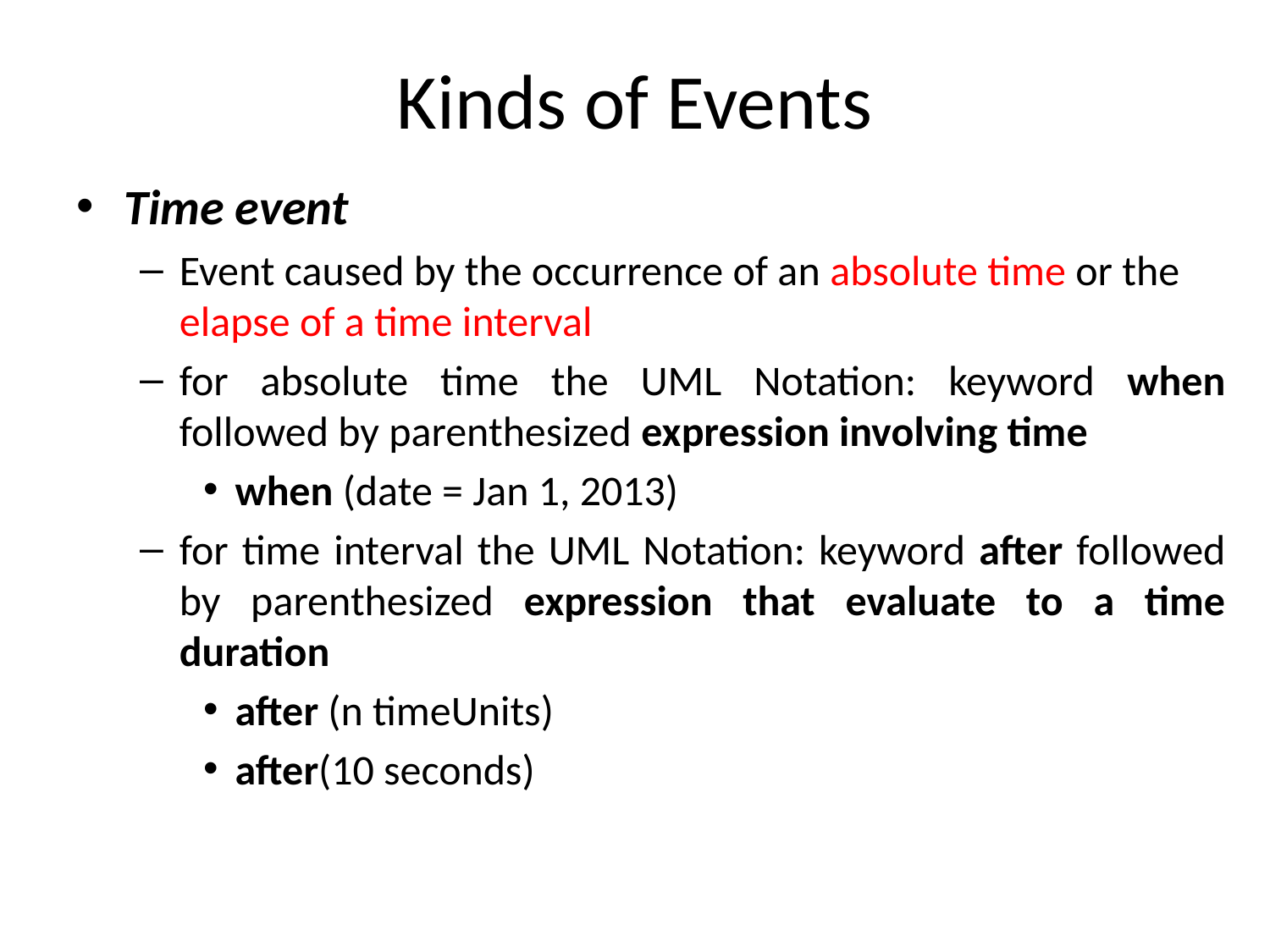

# Kinds of Events
Time event
Event caused by the occurrence of an absolute time or the elapse of a time interval
for absolute time the UML Notation: keyword when followed by parenthesized expression involving time
when (date = Jan 1, 2013)
for time interval the UML Notation: keyword after followed by parenthesized expression that evaluate to a time duration
after (n timeUnits)
after(10 seconds)